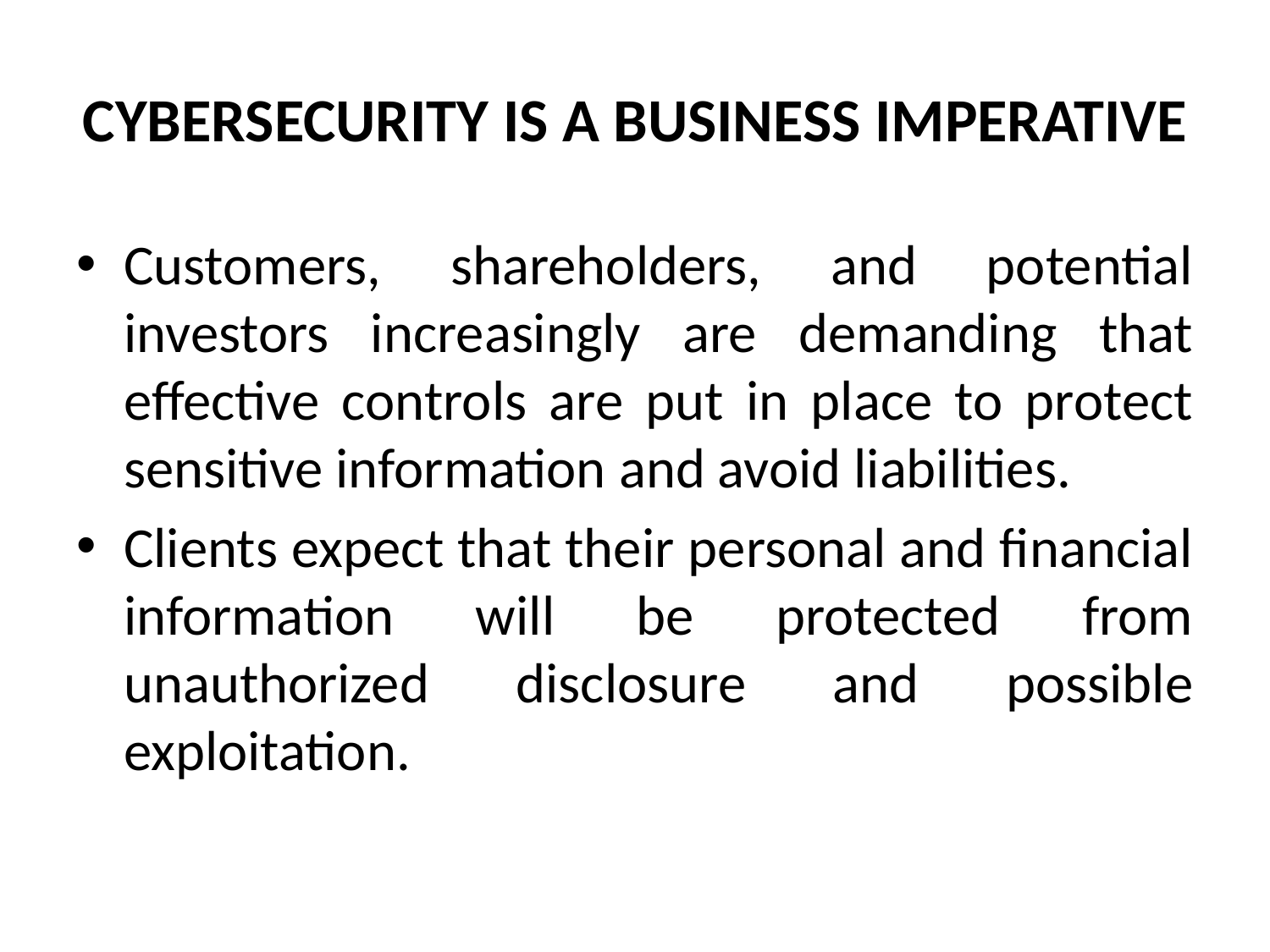

# CYBERSECURITY IS A BUSINESS IMPERATIVE
Customers, shareholders, and potential investors increasingly are demanding that effective controls are put in place to protect sensitive information and avoid liabilities.
Clients expect that their personal and financial information will be protected from unauthorized disclosure and possible exploitation.